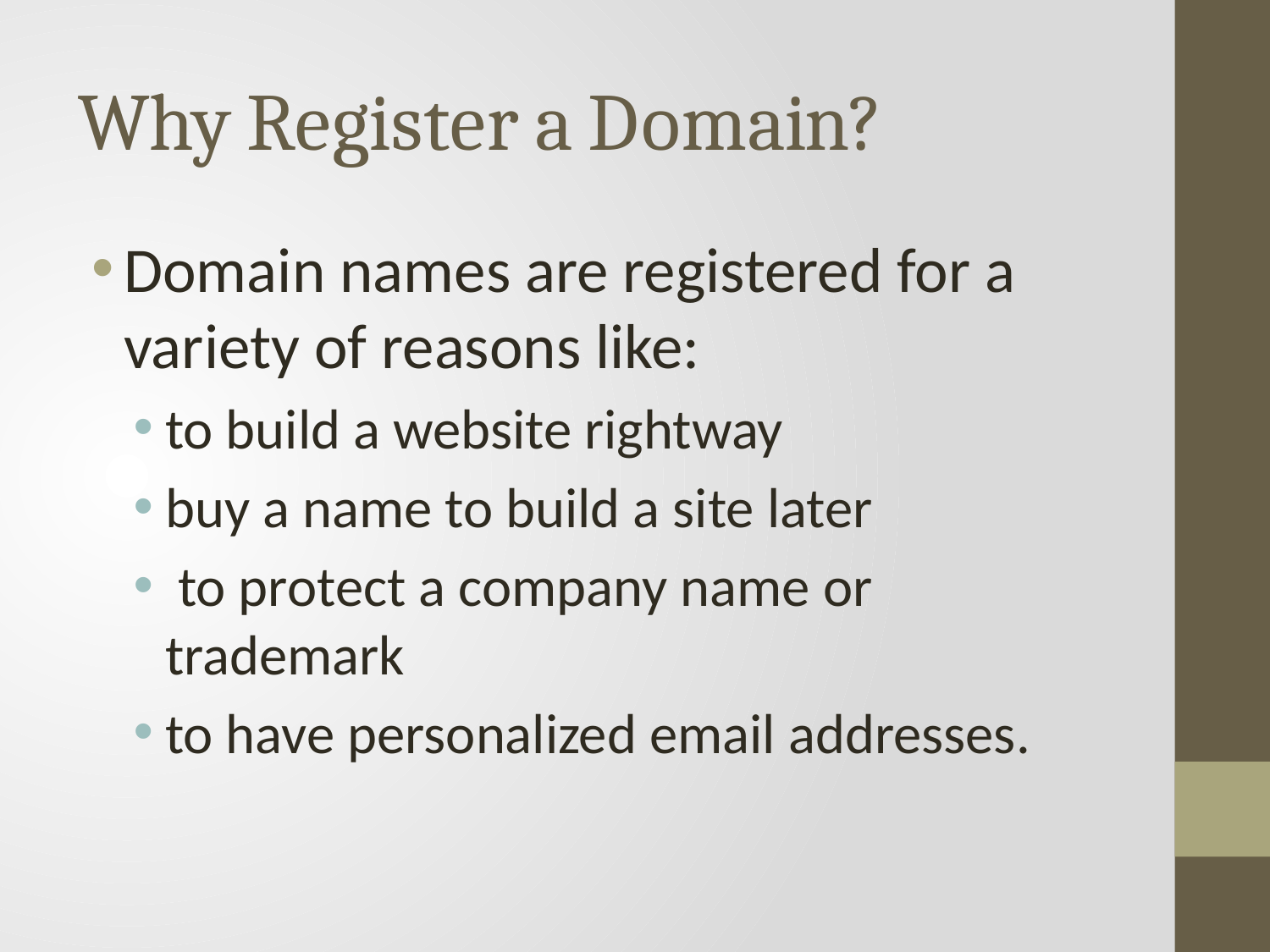

# Why Register a Domain?
Domain names are registered for a variety of reasons like:
to build a website rightway
buy a name to build a site later
 to protect a company name or trademark
to have personalized email addresses.